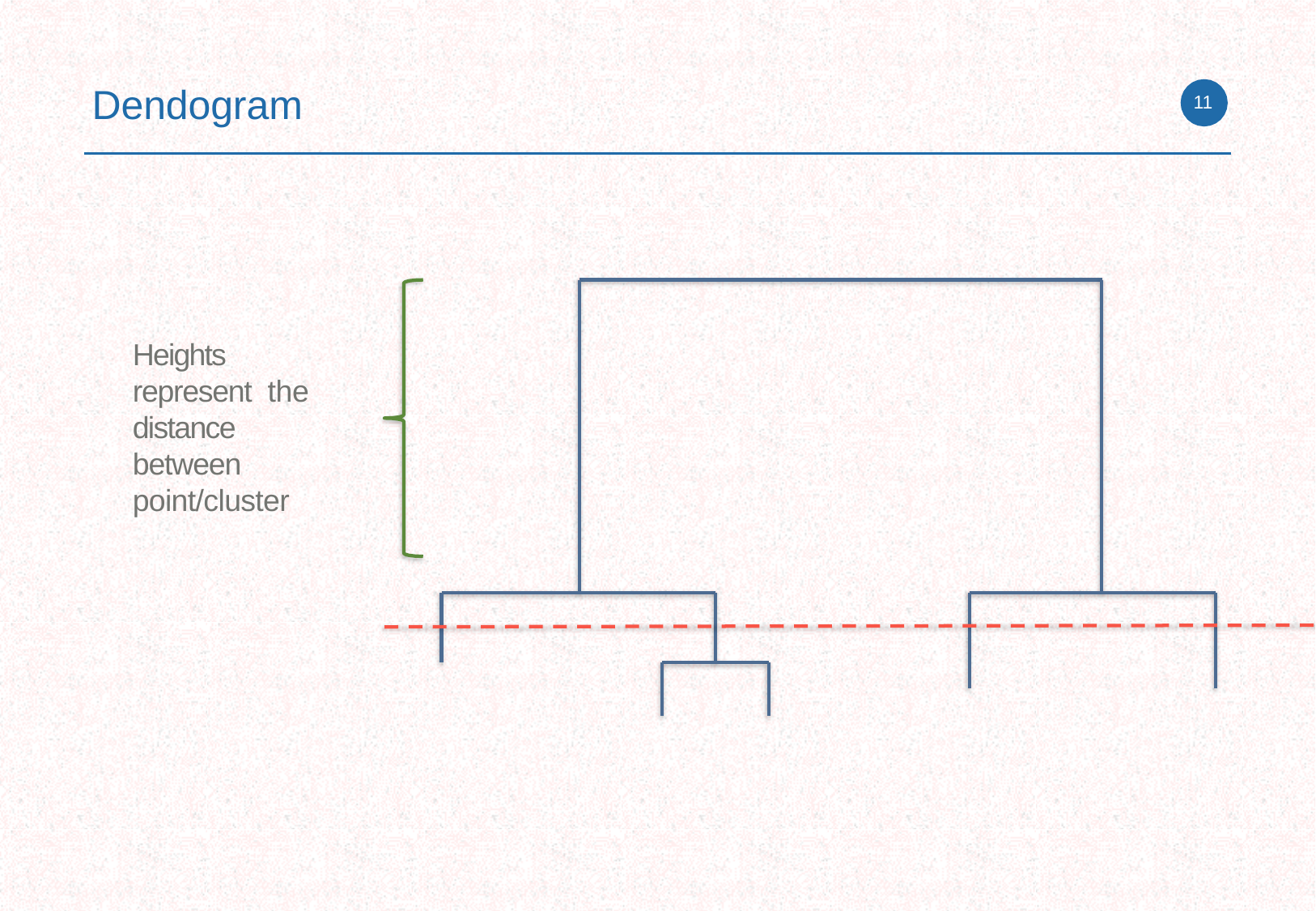

# Dendogram
11

Heights represent  the distance  between  point/cluster